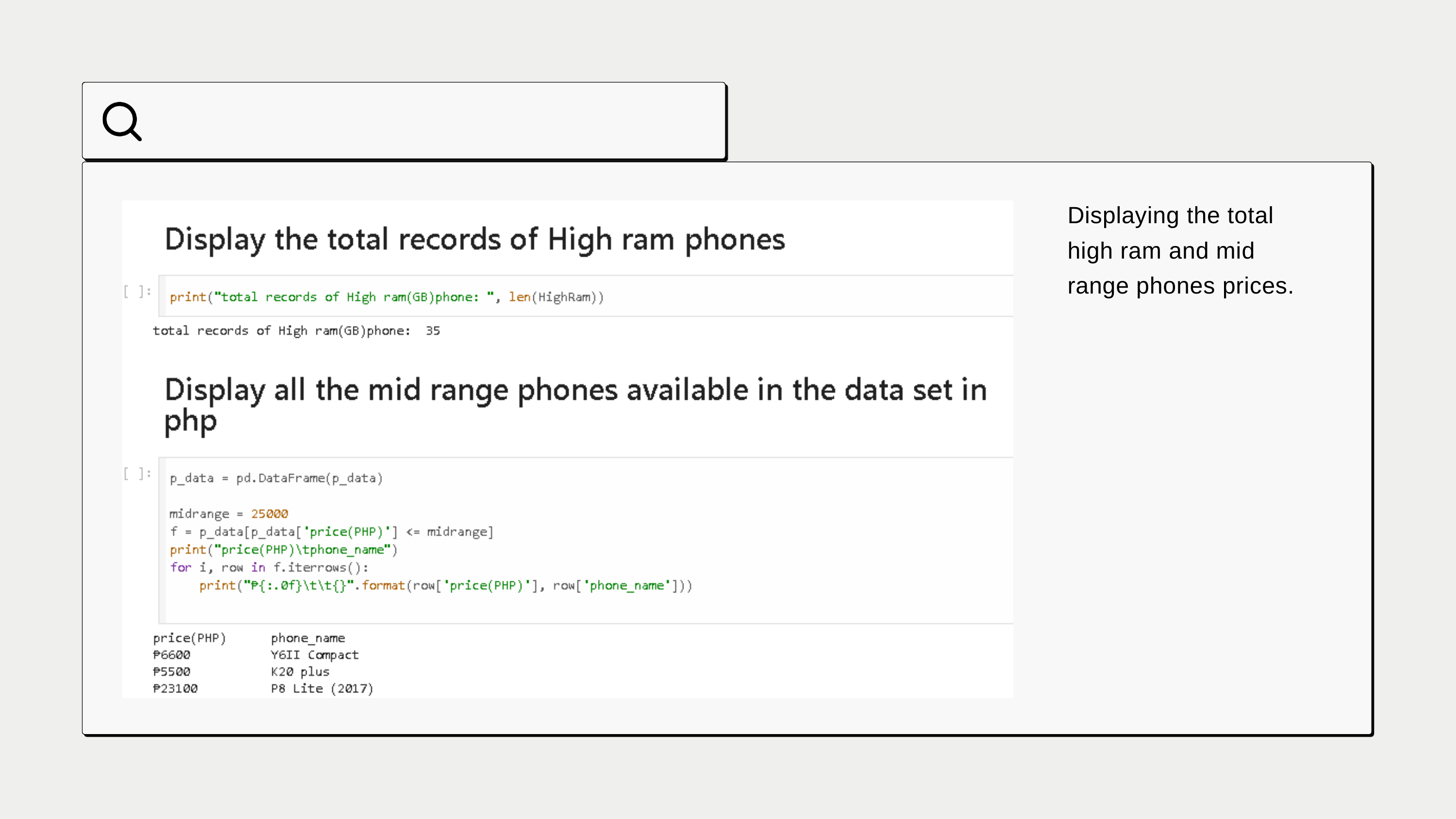

Displaying the total high ram and mid range phones prices.